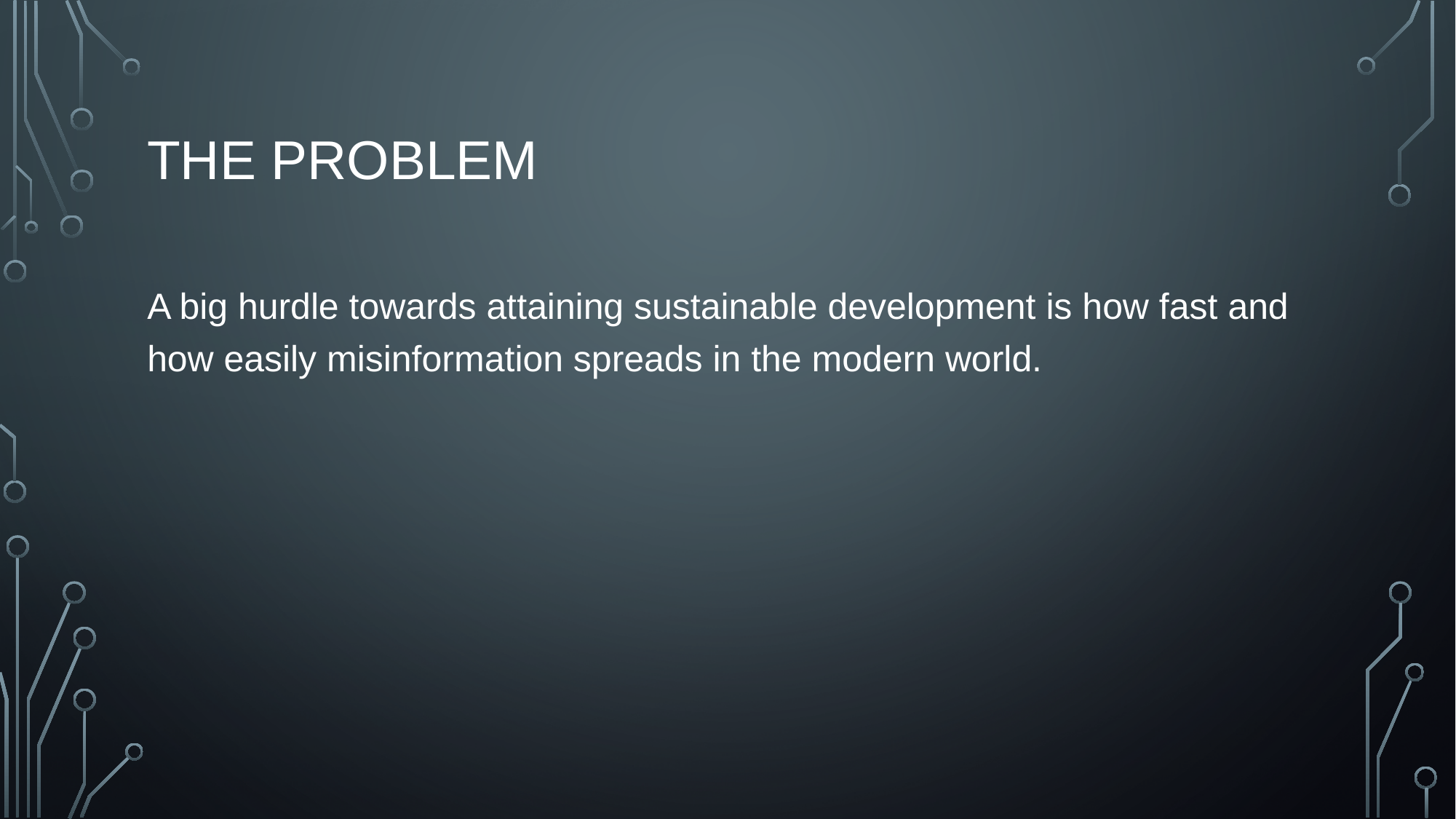

# The problem
A big hurdle towards attaining sustainable development is how fast and how easily misinformation spreads in the modern world.